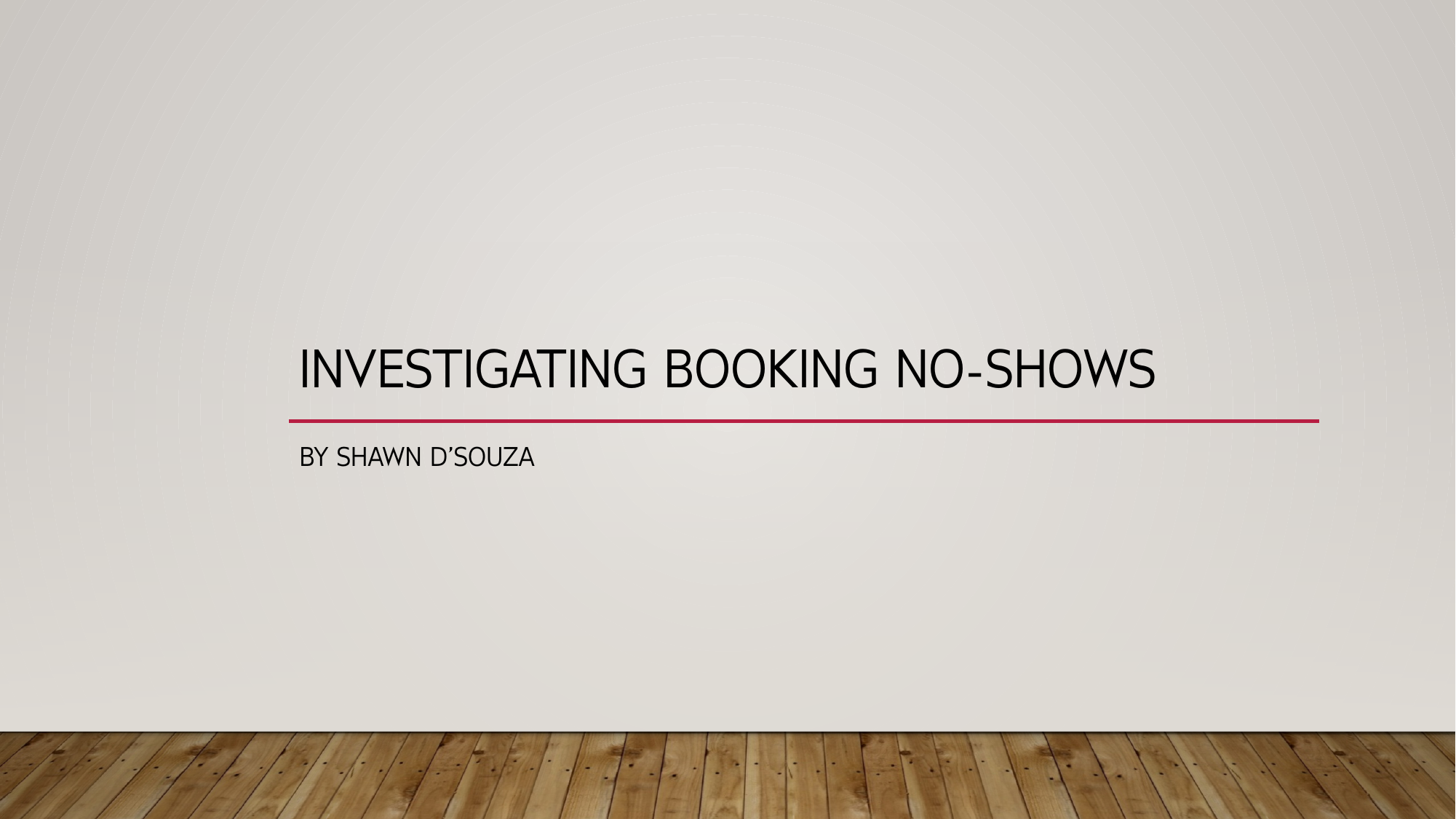

# Investigating Booking No-shows
By Shawn D’Souza